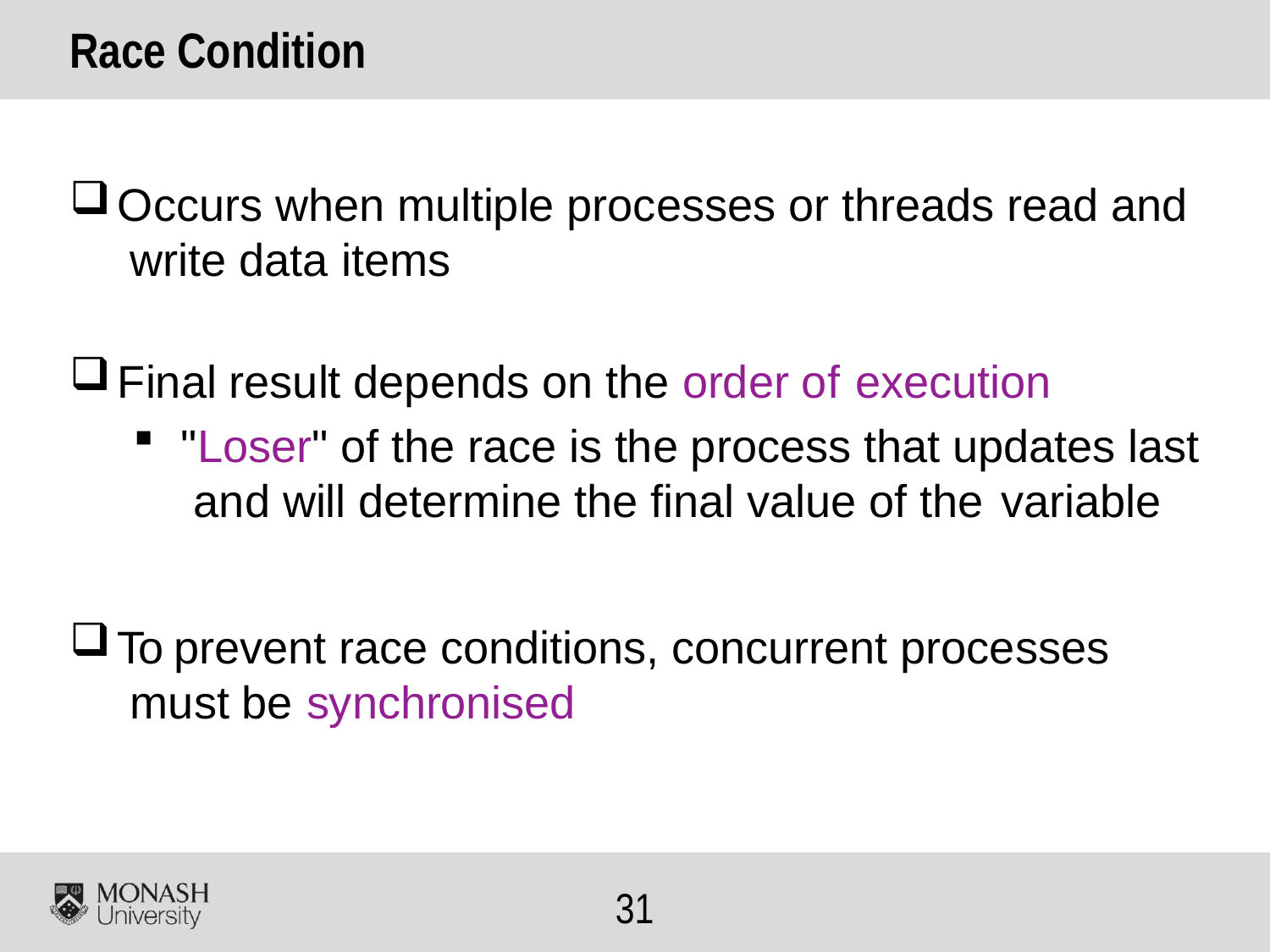

# Race Condition
Occurs when multiple processes or threads read and  write data items

Final result depends on the order of execution
"Loser" of the race is the process that updates last  and will determine the final value of the variable

To prevent race conditions, concurrent processes  must be synchronised
31